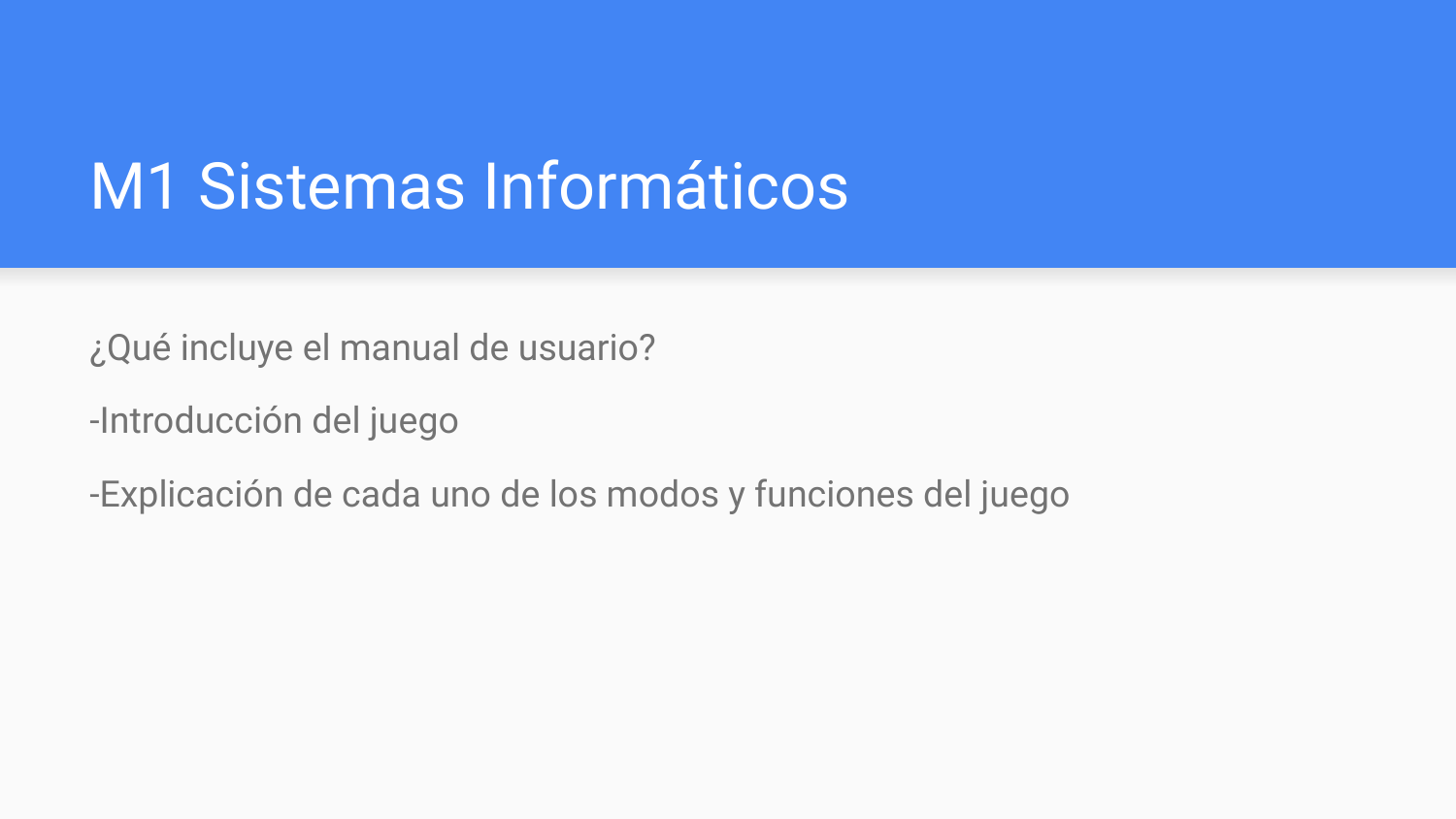

# M1 Sistemas Informáticos
¿Qué incluye el manual de usuario?
-Introducción del juego
-Explicación de cada uno de los modos y funciones del juego